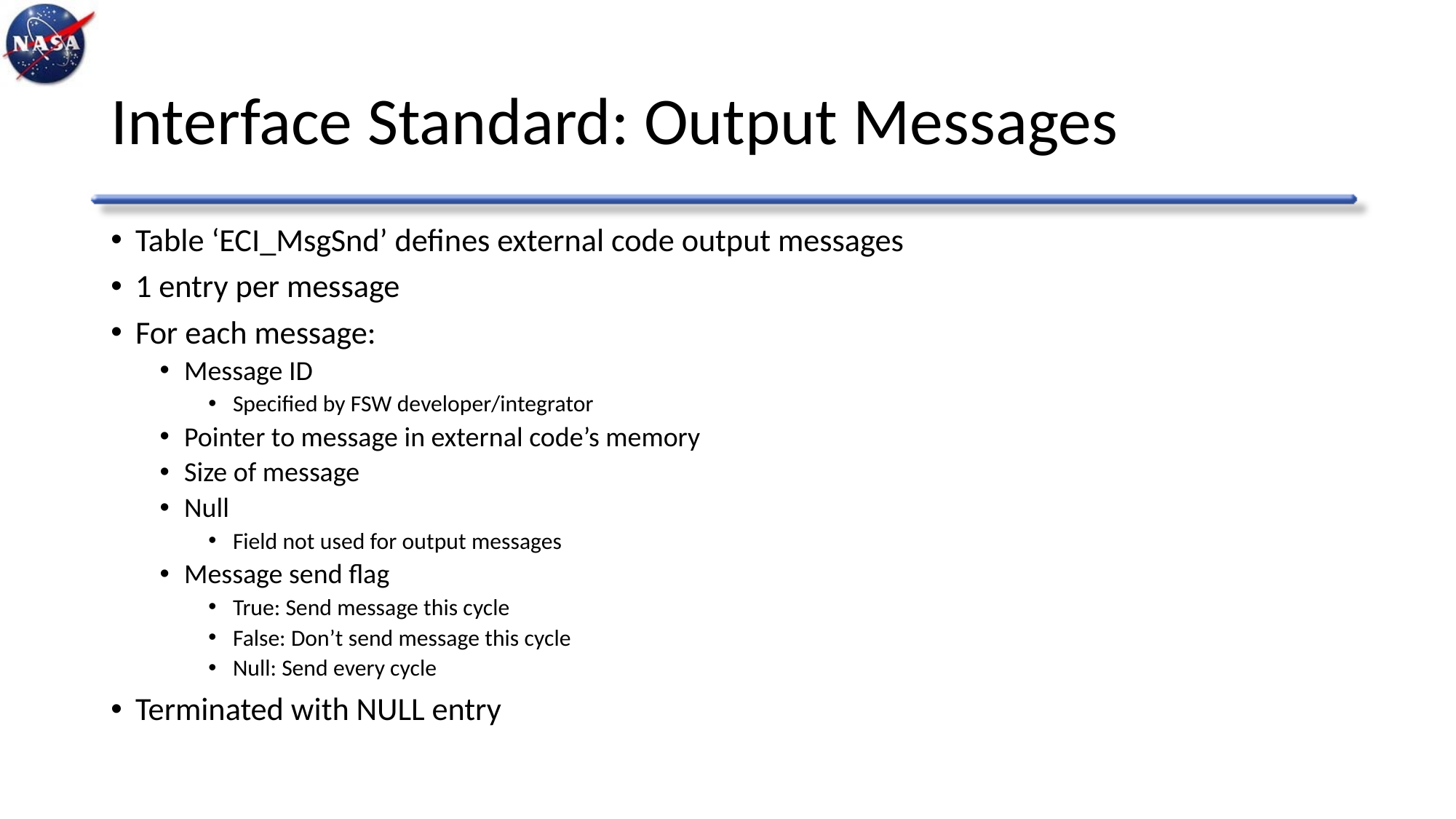

# Interface Standard: Output Messages
Table ‘ECI_MsgSnd’ defines external code output messages
1 entry per message
For each message:
Message ID
Specified by FSW developer/integrator
Pointer to message in external code’s memory
Size of message
Null
Field not used for output messages
Message send flag
True: Send message this cycle
False: Don’t send message this cycle
Null: Send every cycle
Terminated with NULL entry